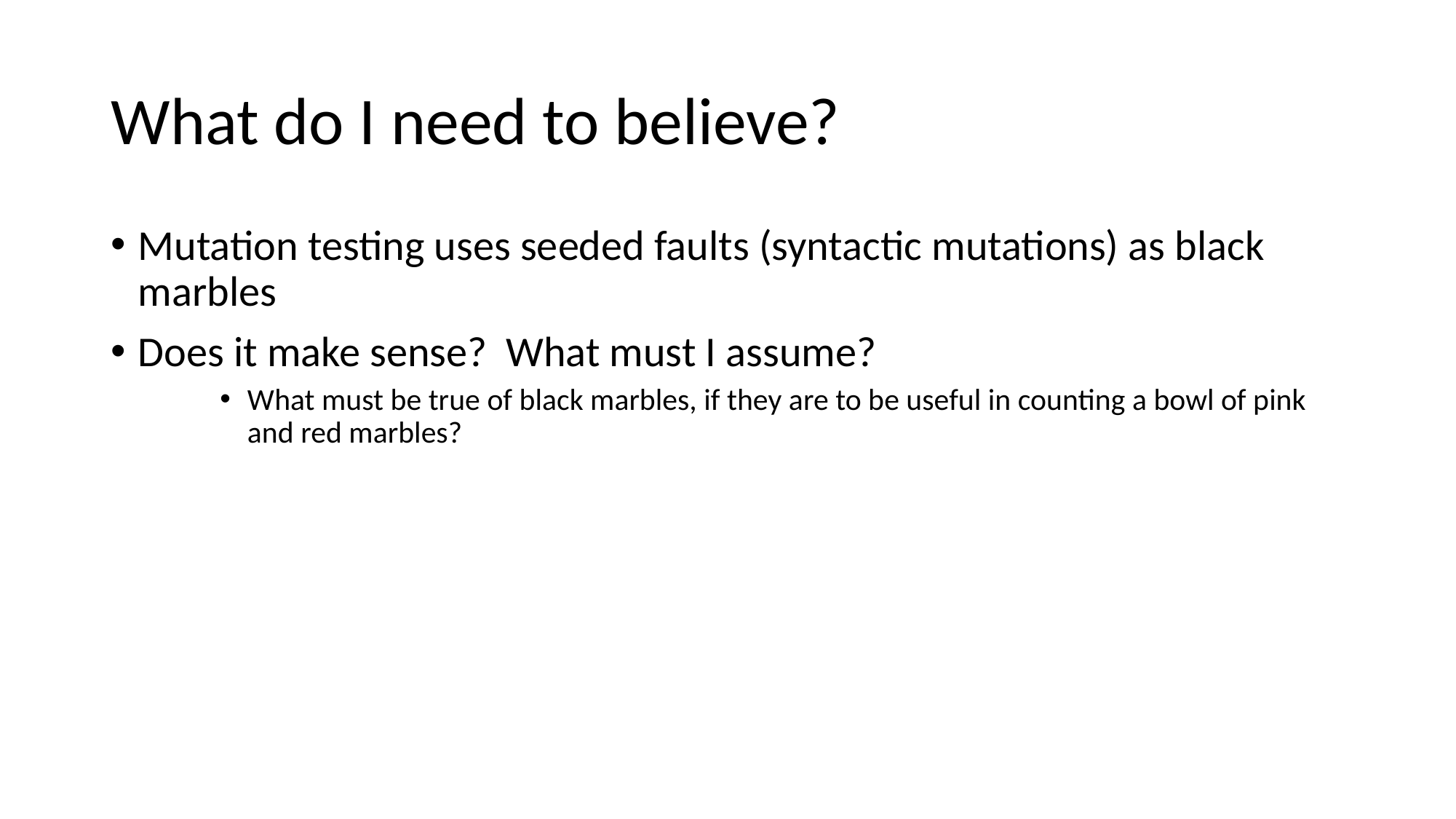

# What do I need to believe?
Mutation testing uses seeded faults (syntactic mutations) as black marbles
Does it make sense?  What must I assume?
What must be true of black marbles, if they are to be useful in counting a bowl of pink and red marbles?